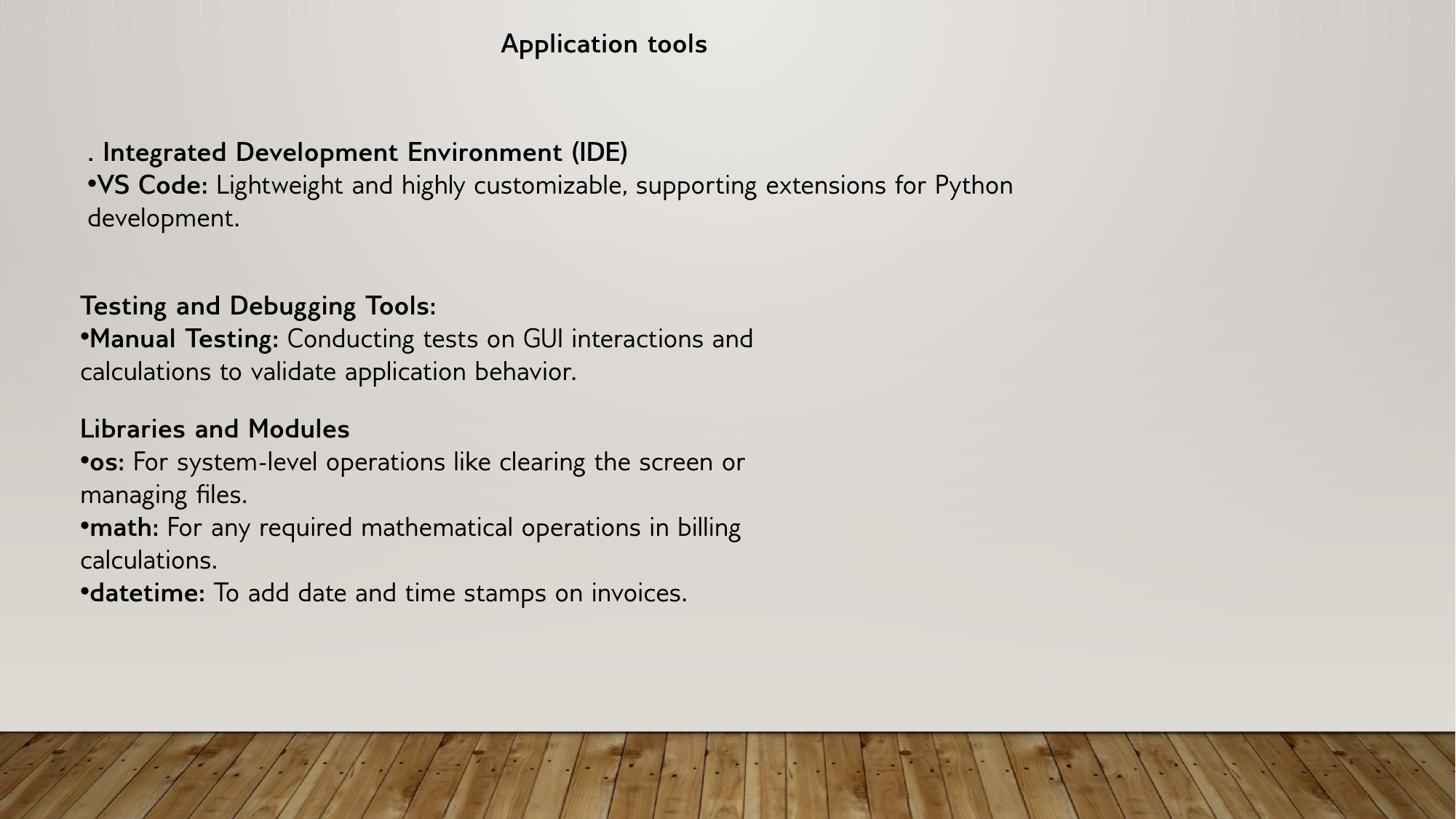

Application tools
. Integrated Development Environment (IDE)
VS Code: Lightweight and highly customizable, supporting extensions for Python development.
Testing and Debugging Tools:
Manual Testing: Conducting tests on GUI interactions and calculations to validate application behavior.
Libraries and Modules
os: For system-level operations like clearing the screen or managing files.
math: For any required mathematical operations in billing calculations.
datetime: To add date and time stamps on invoices.